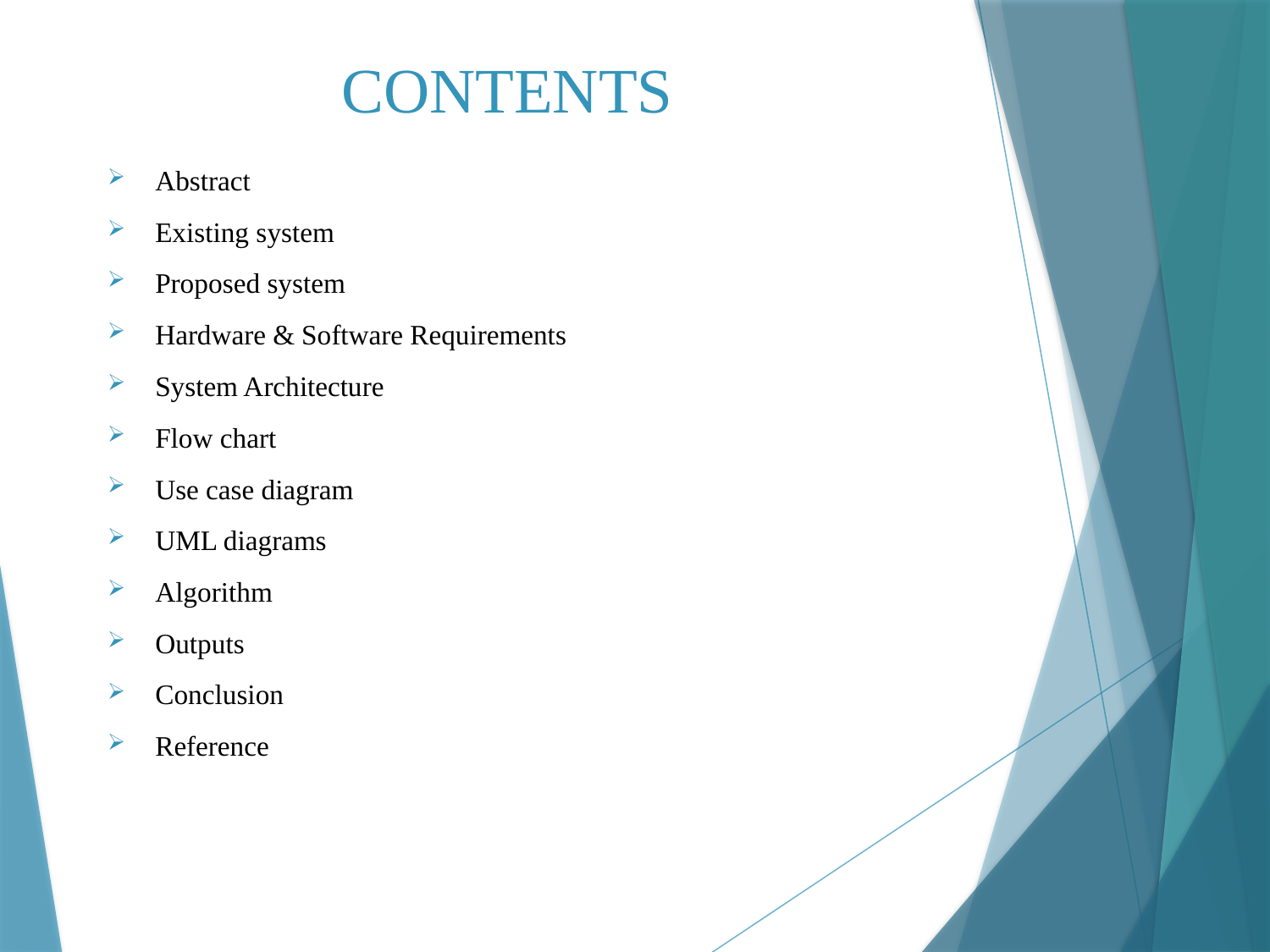

# CONTENTS
Abstract
Existing system
Proposed system
Hardware & Software Requirements
System Architecture
Flow chart
Use case diagram
UML diagrams
Algorithm
Outputs
Conclusion
Reference